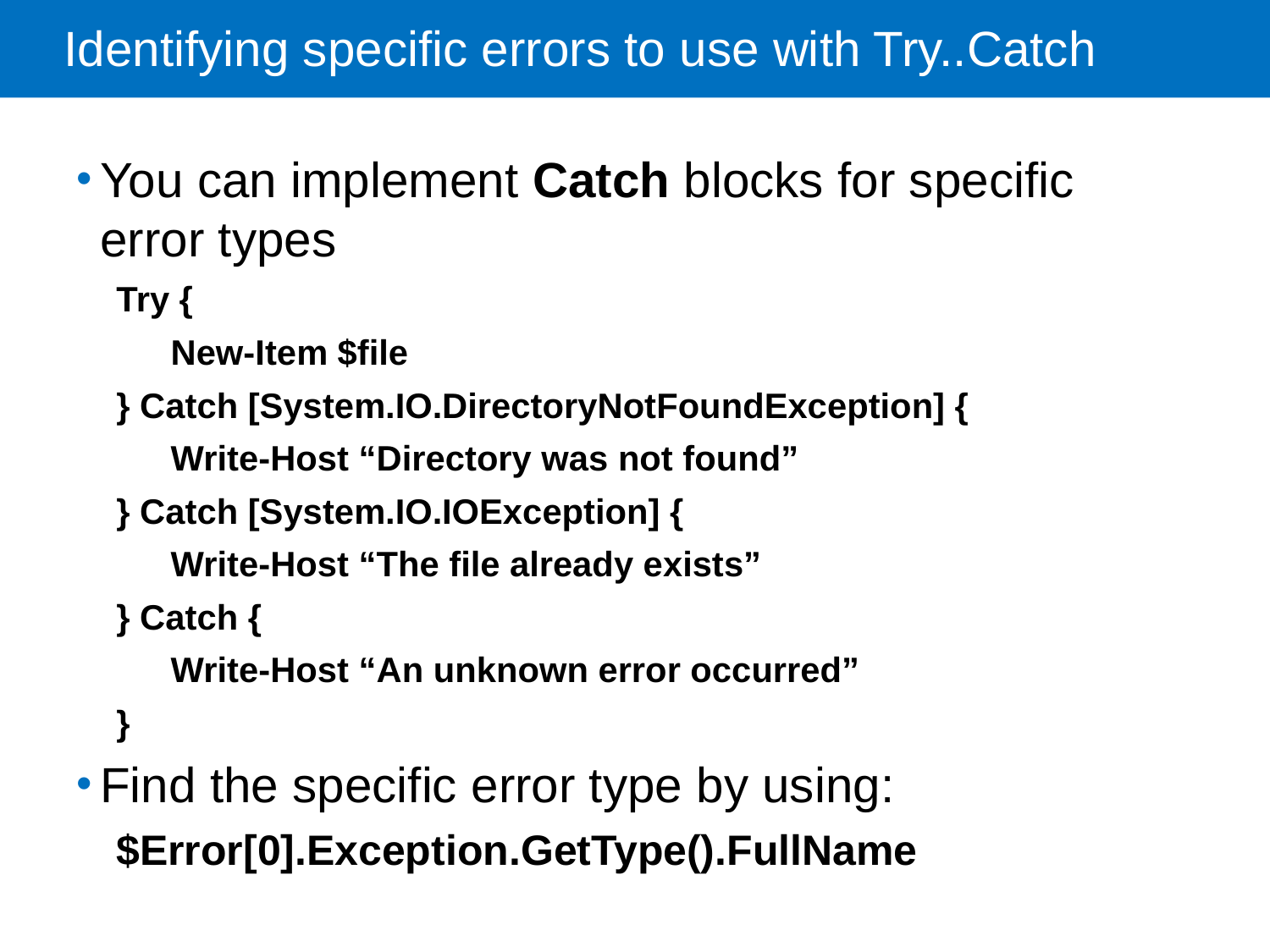

# Identifying specific errors to use with Try..Catch
You can implement Catch blocks for specific error types
Try {
New-Item $file
} Catch [System.IO.DirectoryNotFoundException] {
Write-Host “Directory was not found”
} Catch [System.IO.IOException] {
Write-Host “The file already exists”
} Catch {
Write-Host “An unknown error occurred”
}
Find the specific error type by using:
$Error[0].Exception.GetType().FullName